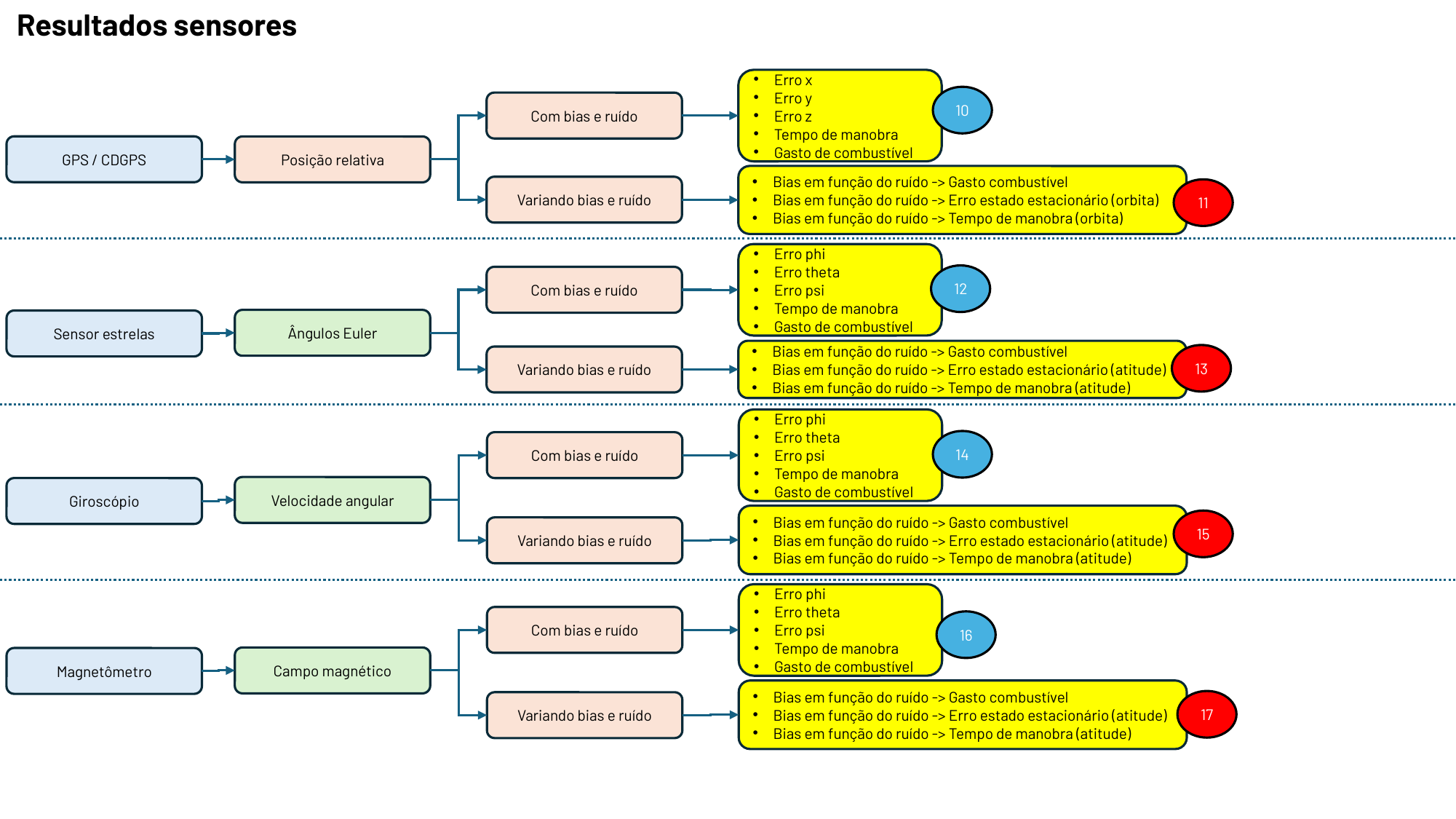

Resultados sensores
Erro x
Erro y
Erro z
Tempo de manobra
Gasto de combustível
10
Com bias e ruído
GPS / CDGPS
Posição relativa
Bias em função do ruído -> Gasto combustível
Bias em função do ruído -> Erro estado estacionário (orbita)
Bias em função do ruído -> Tempo de manobra (orbita)
Variando bias e ruído
11
Erro phi
Erro theta
Erro psi
Tempo de manobra
Gasto de combustível
12
Com bias e ruído
Ângulos Euler
Sensor estrelas
Bias em função do ruído -> Gasto combustível
Bias em função do ruído -> Erro estado estacionário (atitude)
Bias em função do ruído -> Tempo de manobra (atitude)
13
Variando bias e ruído
Erro phi
Erro theta
Erro psi
Tempo de manobra
Gasto de combustível
14
Com bias e ruído
Velocidade angular
Giroscópio
Bias em função do ruído -> Gasto combustível
Bias em função do ruído -> Erro estado estacionário (atitude)
Bias em função do ruído -> Tempo de manobra (atitude)
15
Variando bias e ruído
Erro phi
Erro theta
Erro psi
Tempo de manobra
Gasto de combustível
Com bias e ruído
16
Campo magnético
Magnetômetro
Bias em função do ruído -> Gasto combustível
Bias em função do ruído -> Erro estado estacionário (atitude)
Bias em função do ruído -> Tempo de manobra (atitude)
17
Variando bias e ruído